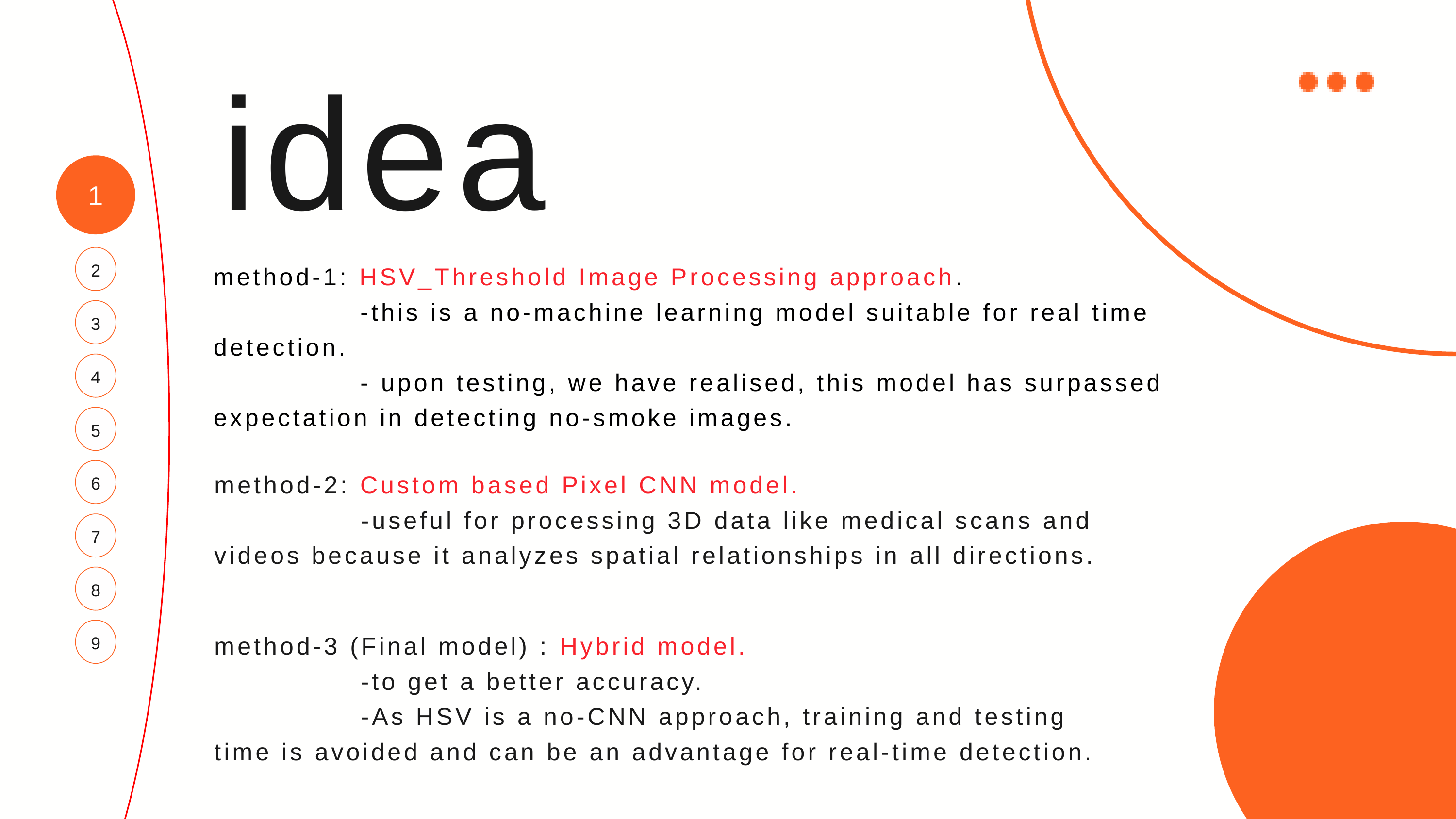

idea

1

2
method-1: HSV_Threshold Image Processing approach.
               -this is a no-machine learning model suitable for real time detection.
               - upon testing, we have realised, this model has surpassed expectation in detecting no-smoke images.

3

4

5

6
method-2: Custom based Pixel CNN model.
               -useful for processing 3D data like medical scans and videos because it analyzes spatial relationships in all directions.

7

8

9
method-3 (Final model) : Hybrid model.
               -to get a better accuracy.
               -As HSV is a no-CNN approach, training and testing time is avoided and can be an advantage for real-time detection.